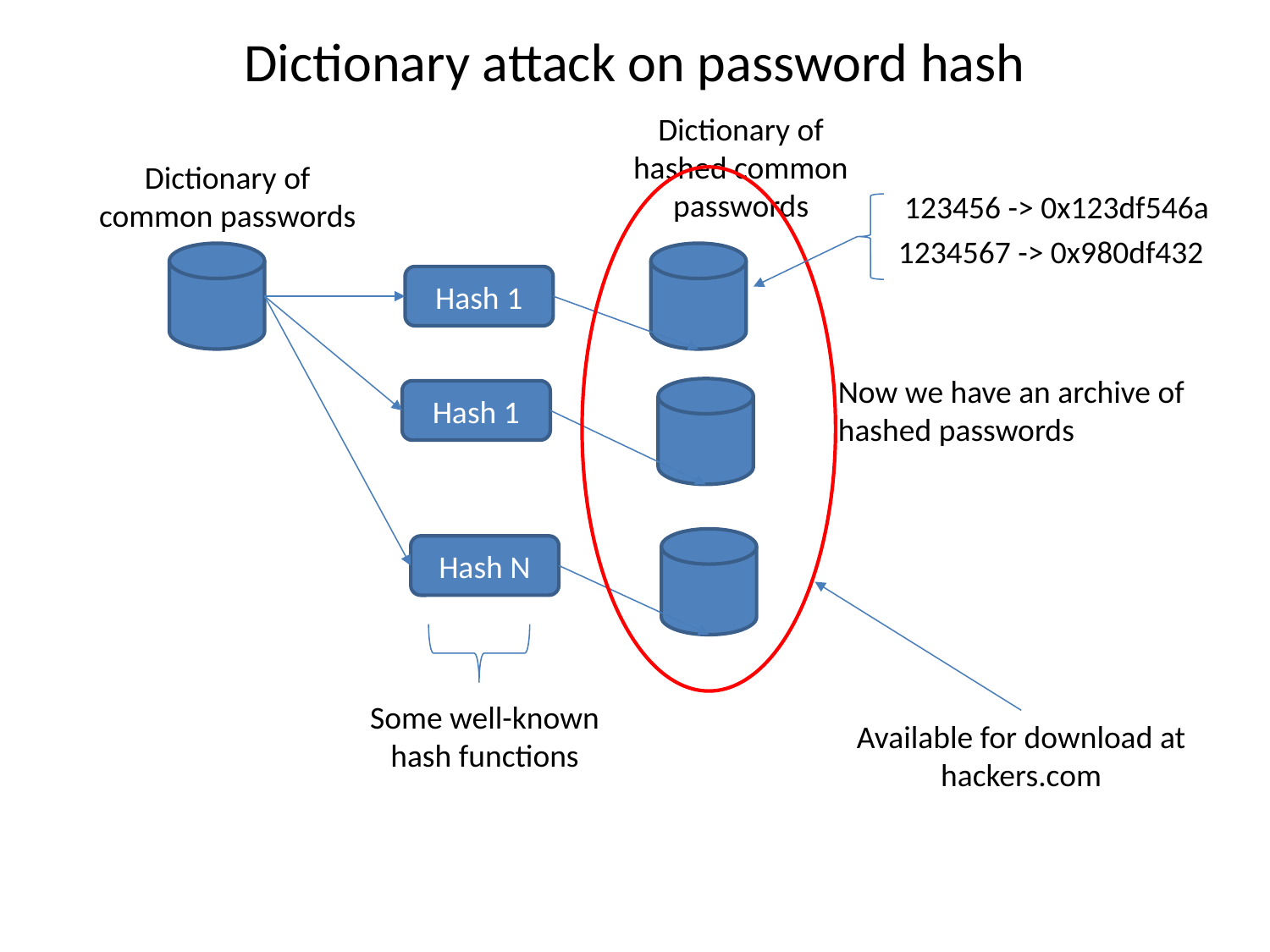

# Dictionary attack on password hash
Dictionary of hashed common passwords
Dictionary of common passwords

123456 -> 0x123df546a

1234567 -> 0x980df432

Hash 1
Now we have an archive of hashed passwords

Hash 1

Hash N

Some well-known hash functions
Available for download at hackers.com